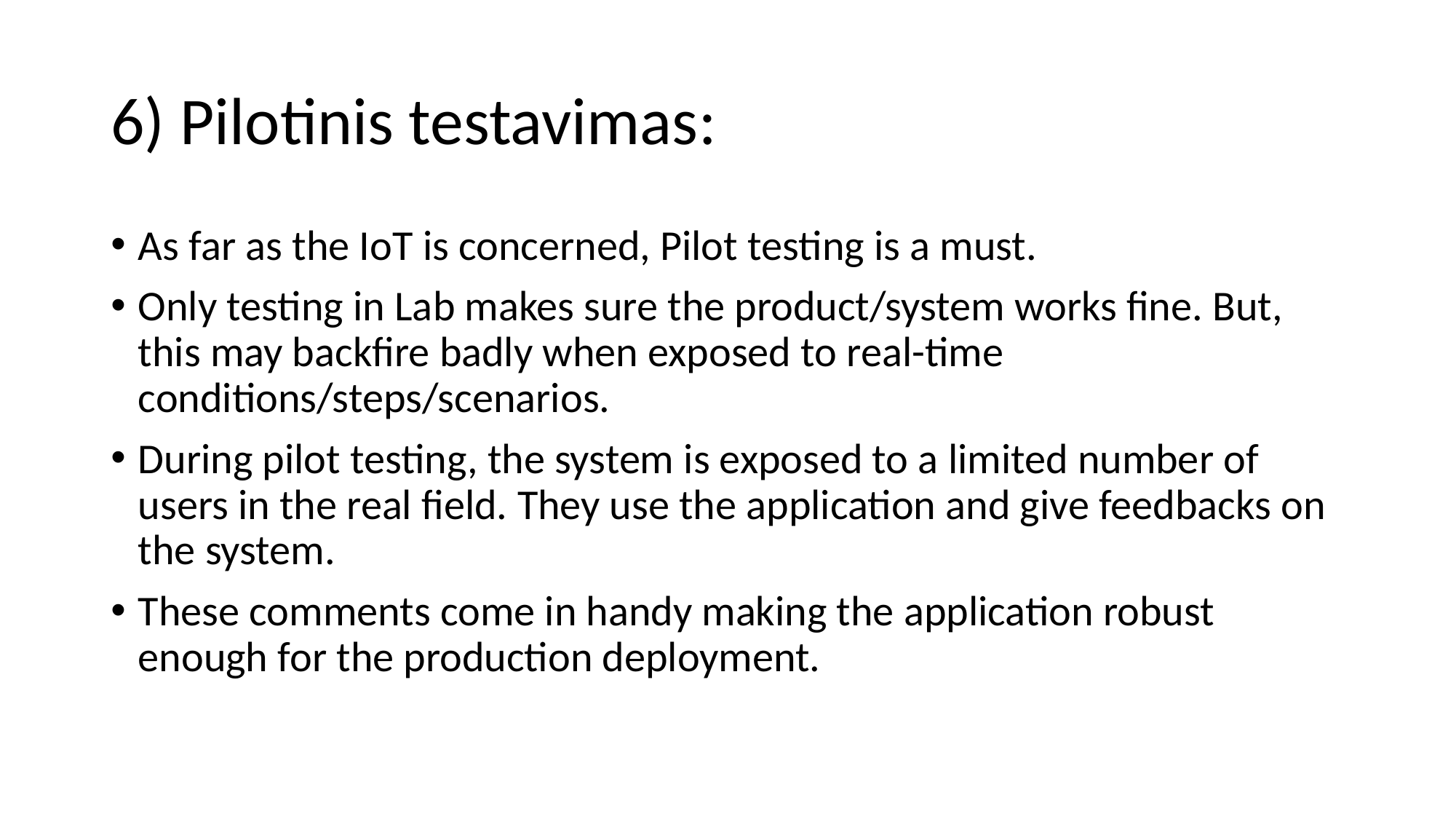

# 6) Pilotinis testavimas:
As far as the IoT is concerned, Pilot testing is a must.
Only testing in Lab makes sure the product/system works fine. But, this may backfire badly when exposed to real-time conditions/steps/scenarios.
During pilot testing, the system is exposed to a limited number of users in the real field. They use the application and give feedbacks on the system.
These comments come in handy making the application robust enough for the production deployment.